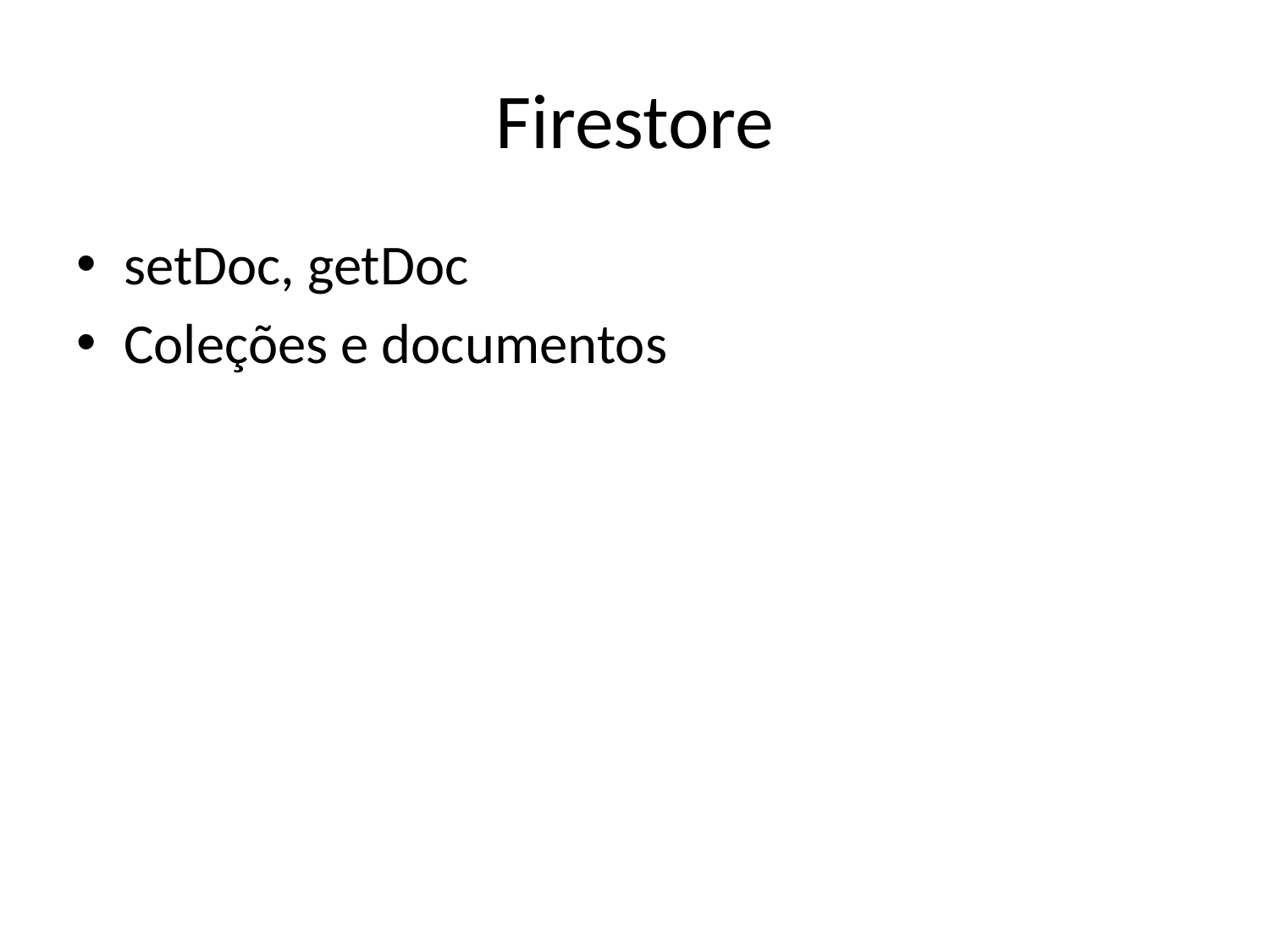

# Firestore
setDoc, getDoc
Coleções e documentos